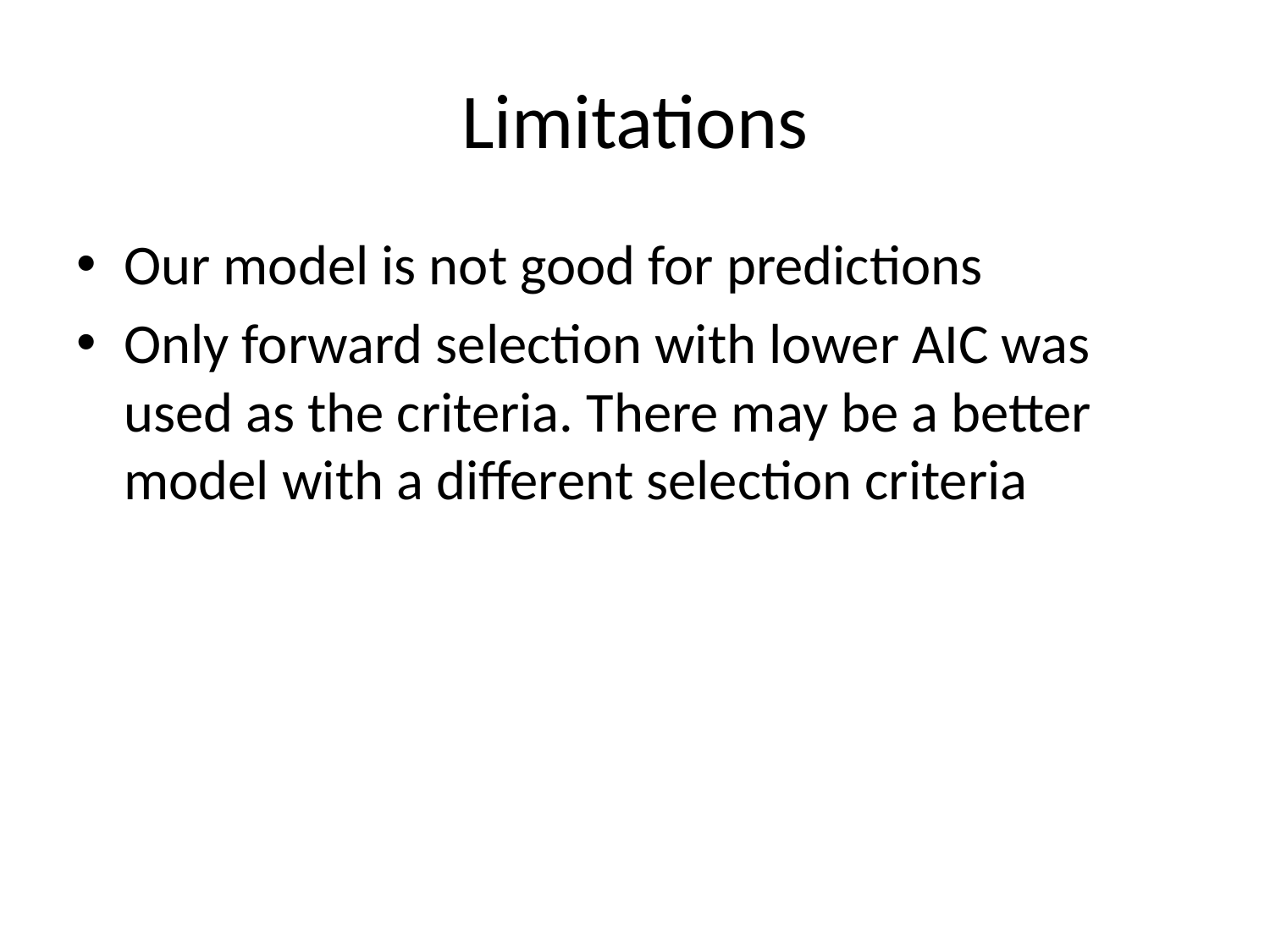

# Limitations
Our model is not good for predictions
Only forward selection with lower AIC was used as the criteria. There may be a better model with a different selection criteria